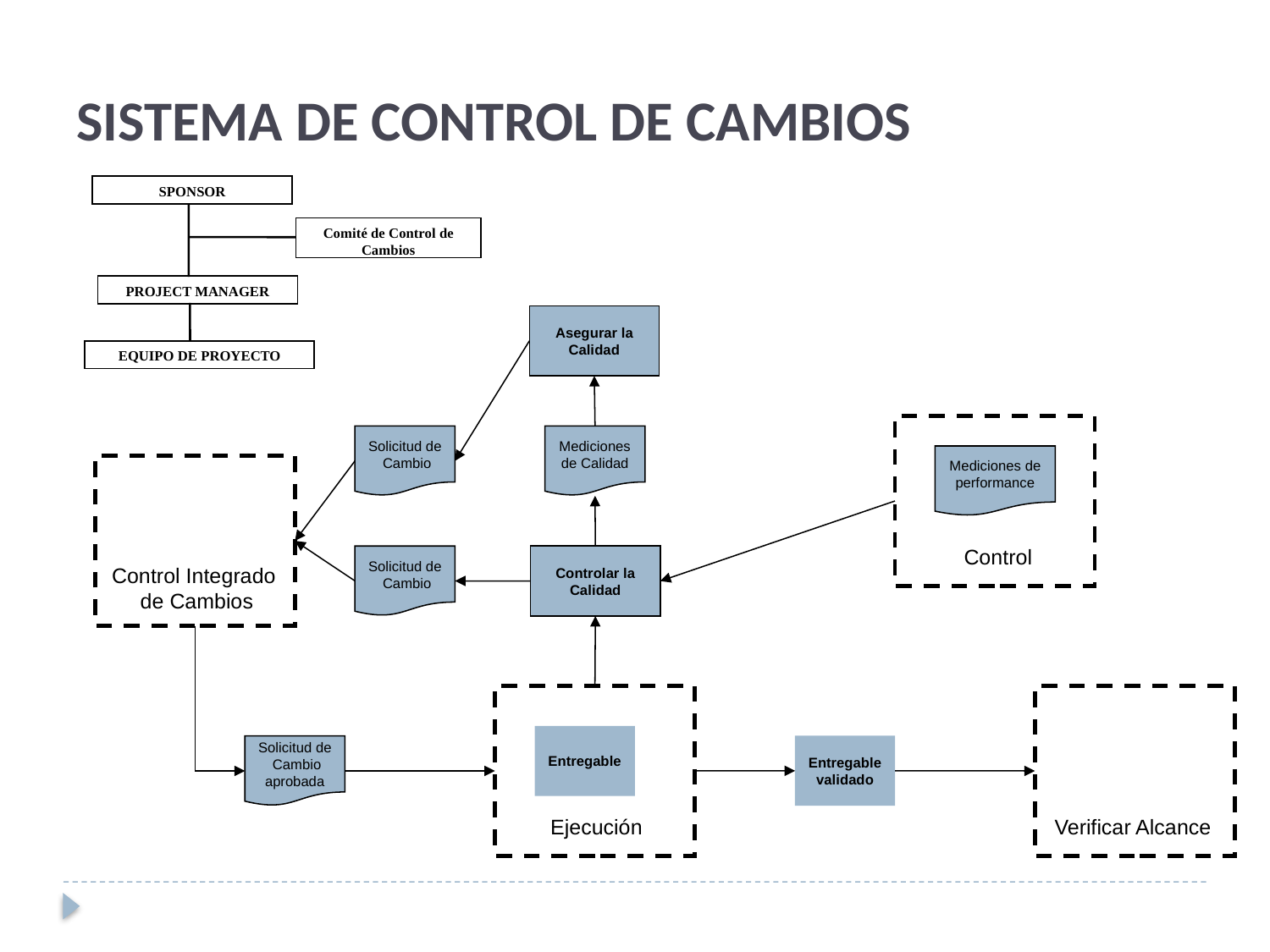

# SISTEMA DE CONTROL DE CAMBIOS
SPONSOR

Comité de Control de Cambios

PROJECT MANAGER

EQUIPO DE PROYECTO
Asegurar la Calidad

Control
Solicitud de  Cambio
Mediciones
de Calidad
Mediciones de performance

Control Integrado
de Cambios
Solicitud de  Cambio
Controlar la Calidad

Verificar Alcance
Entregable
Entregable validado
Solicitud de  Cambio
aprobada
Ejecución